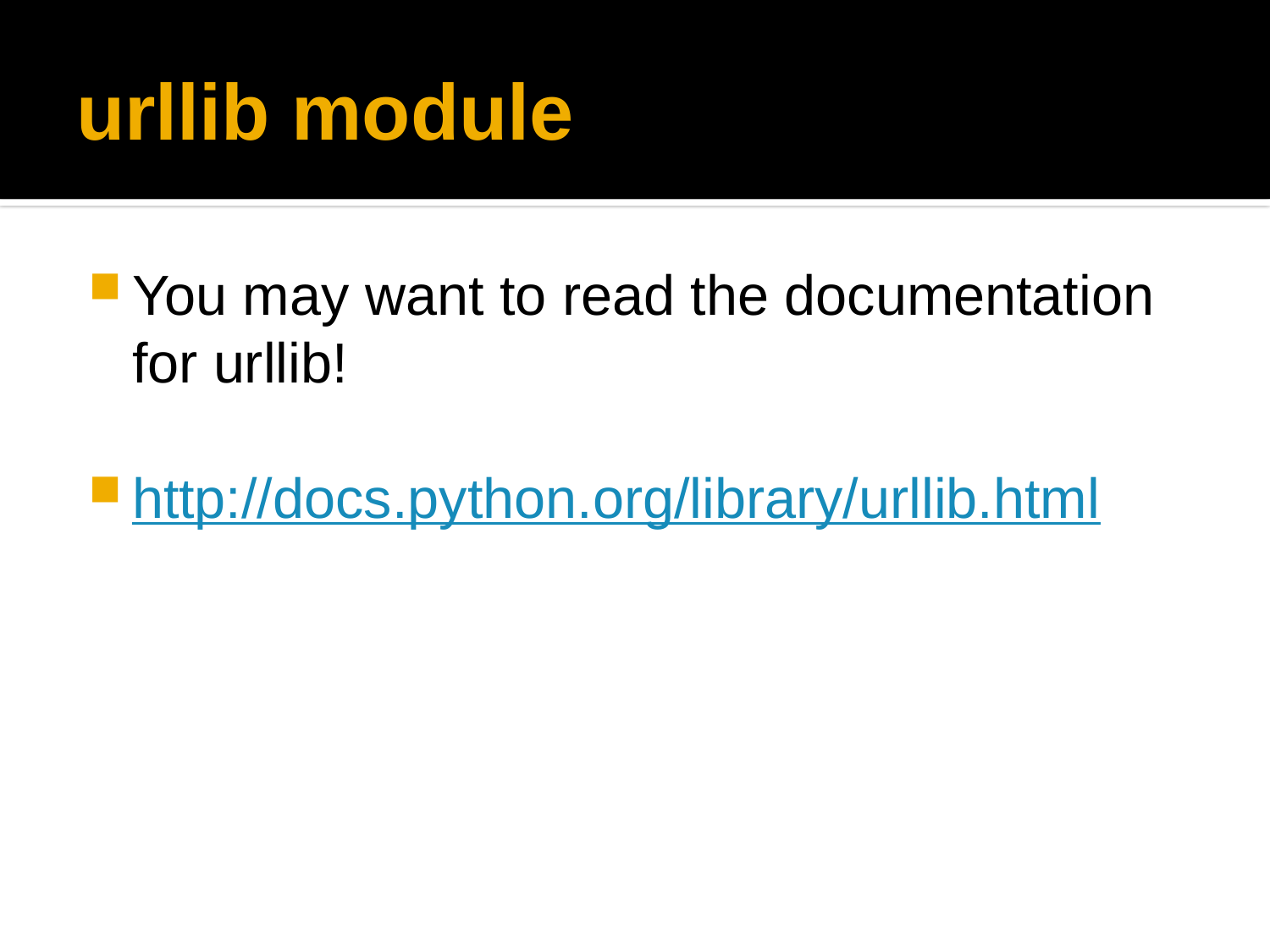

# urllib module
You may want to read the documentation for urllib!

http://docs.python.org/library/urllib.html